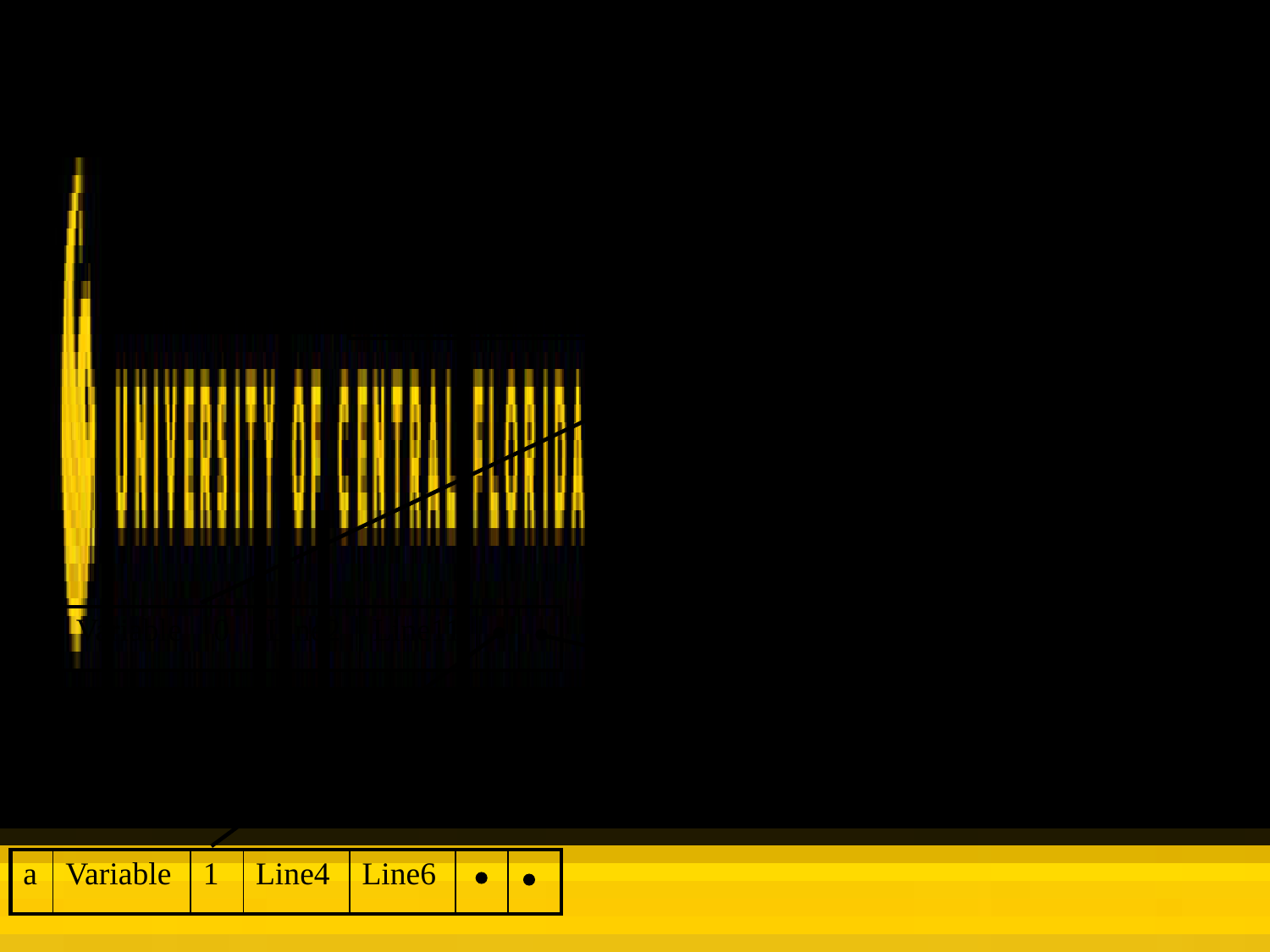

# Symbol Table: Binary Tree
| Main | Program | 0 | Line1 |  |  |
| --- | --- | --- | --- | --- | --- |

| P | Procedure | 1 | Line3 | Line11 |  |  |
| --- | --- | --- | --- | --- | --- | --- |

| x | Parameter | 1 | Line3 | Line8 |  |  |
| --- | --- | --- | --- | --- | --- | --- |

| a | Variable | 0 | Line2 | Line11 |  |  |
| --- | --- | --- | --- | --- | --- | --- |

| b | Variable | 0 | Line2 | Line7 |  |  |
| --- | --- | --- | --- | --- | --- | --- |

| a | Variable | 1 | Line4 | Line6 |  |  |
| --- | --- | --- | --- | --- | --- | --- |